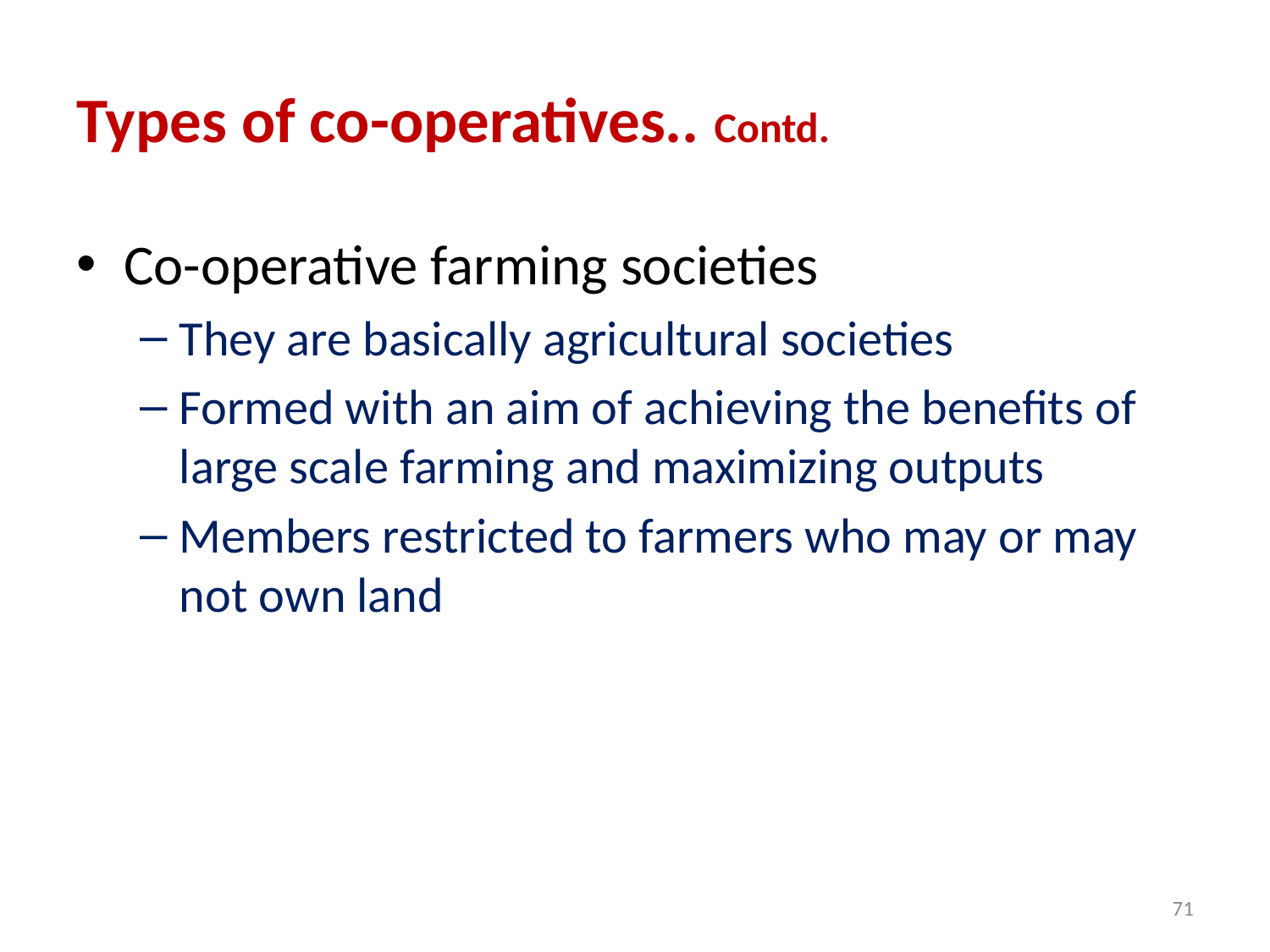

# Types of co-operatives.. Contd.
Co-operative farming societies
They are basically agricultural societies
Formed with an aim of achieving the benefits of large scale farming and maximizing outputs
Members restricted to farmers who may or may not own land
71